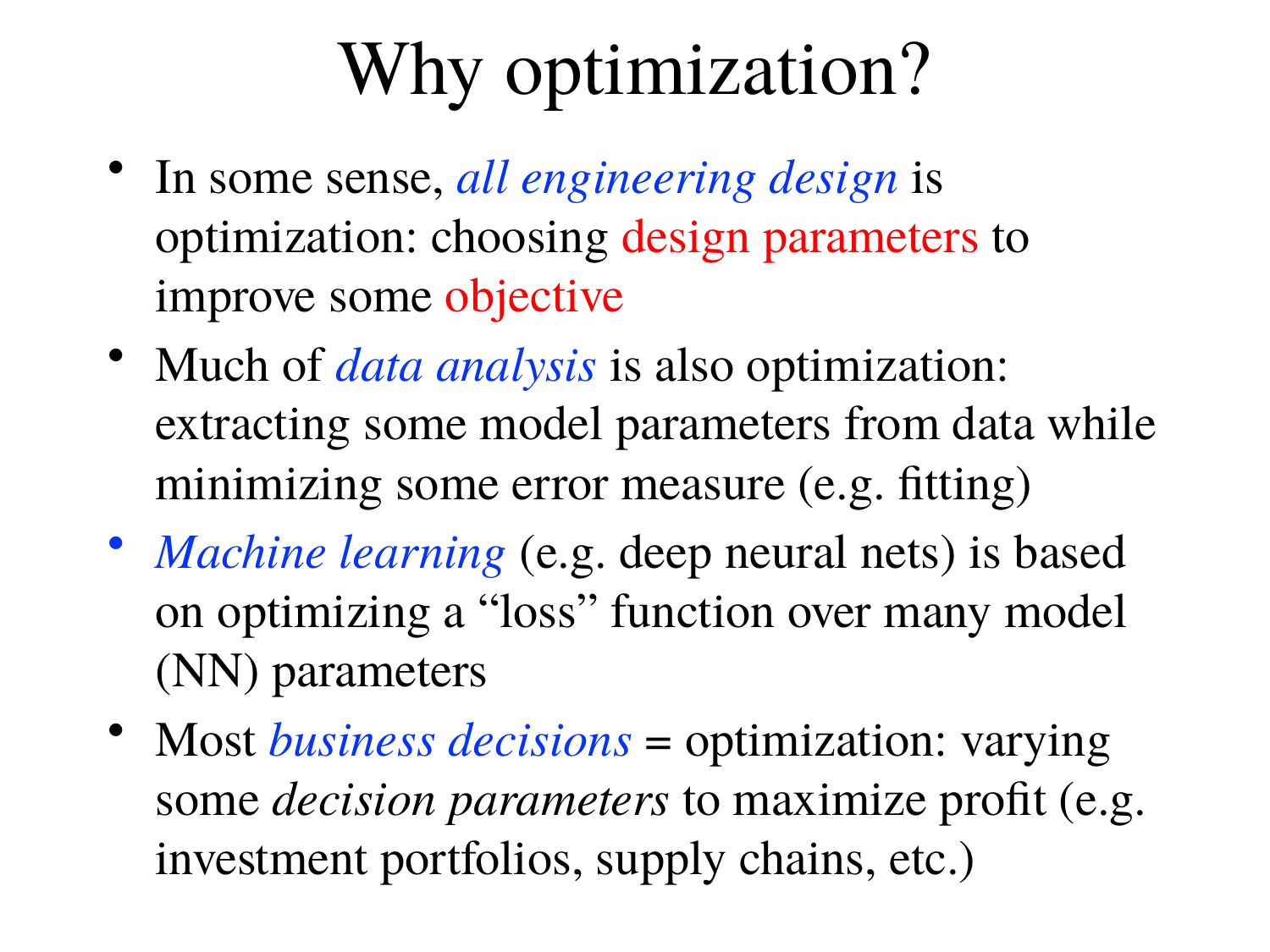

# Why optimization?
In some sense, all engineering design is optimization: choosing design parameters to improve some objective
Much of data analysis is also optimization: extracting some model parameters from data while minimizing some error measure (e.g. fitting)
Machine learning (e.g. deep neural nets) is based on optimizing a “loss” function over many model (NN) parameters
Most business decisions = optimization: varying some decision parameters to maximize profit (e.g. investment portfolios, supply chains, etc.)